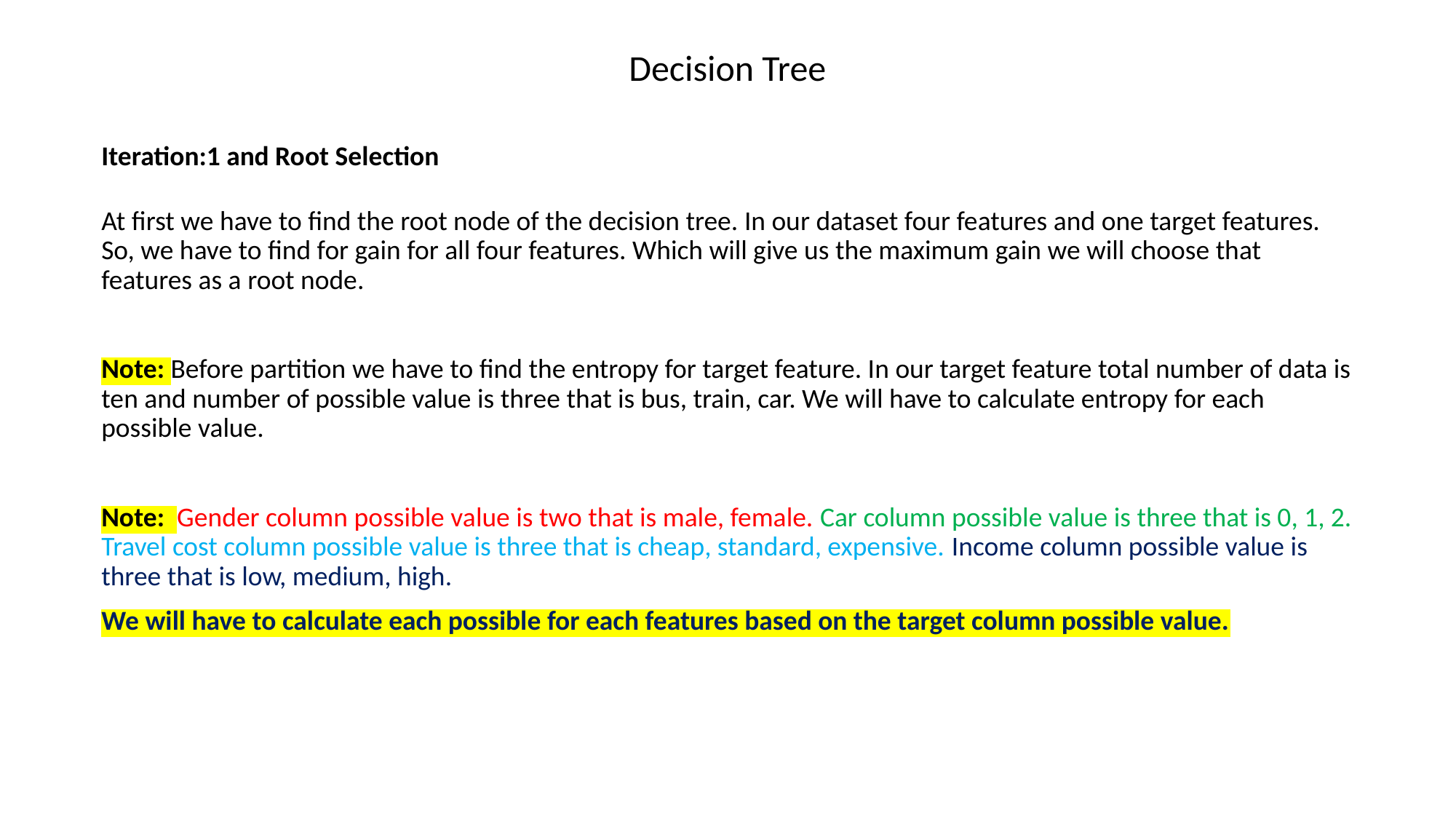

# Decision Tree
Iteration:1 and Root Selection
At first we have to find the root node of the decision tree. In our dataset four features and one target features. So, we have to find for gain for all four features. Which will give us the maximum gain we will choose that features as a root node.

Note: Before partition we have to find the entropy for target feature. In our target feature total number of data is ten and number of possible value is three that is bus, train, car. We will have to calculate entropy for each possible value.

Note:  Gender column possible value is two that is male, female. Car column possible value is three that is 0, 1, 2. Travel cost column possible value is three that is cheap, standard, expensive. Income column possible value is three that is low, medium, high.
We will have to calculate each possible for each features based on the target column possible value.